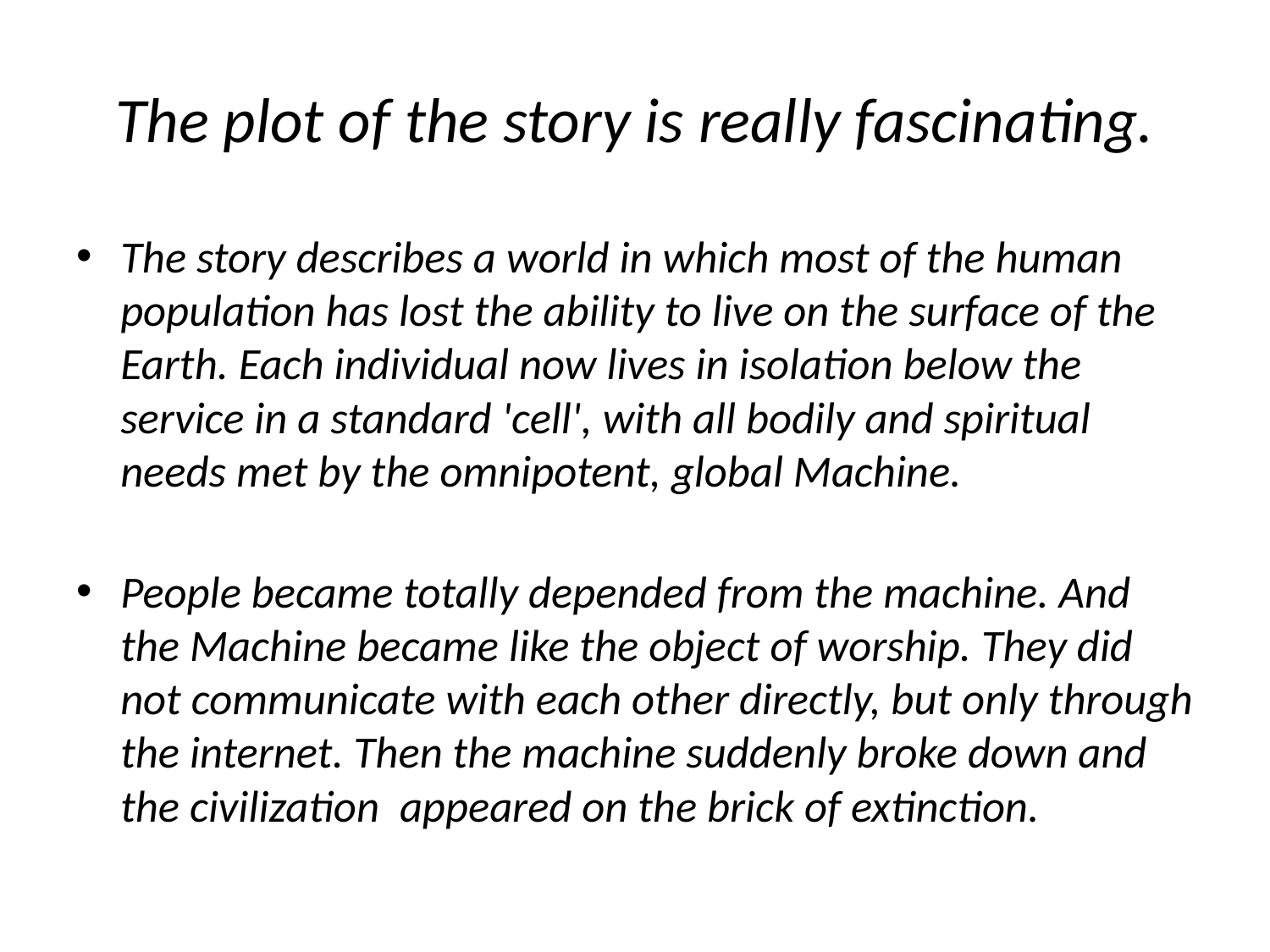

# The plot of the story is really fascinating.
The story describes a world in which most of the human population has lost the ability to live on the surface of the Earth. Each individual now lives in isolation below the service in a standard 'cell', with all bodily and spiritual needs met by the omnipotent, global Machine.

People became totally depended from the machine. And   the Machine became like the object of worship. They did not communicate with each other directly, but only through the internet. Then the machine suddenly broke down and the civilization  appeared on the brick of extinction.